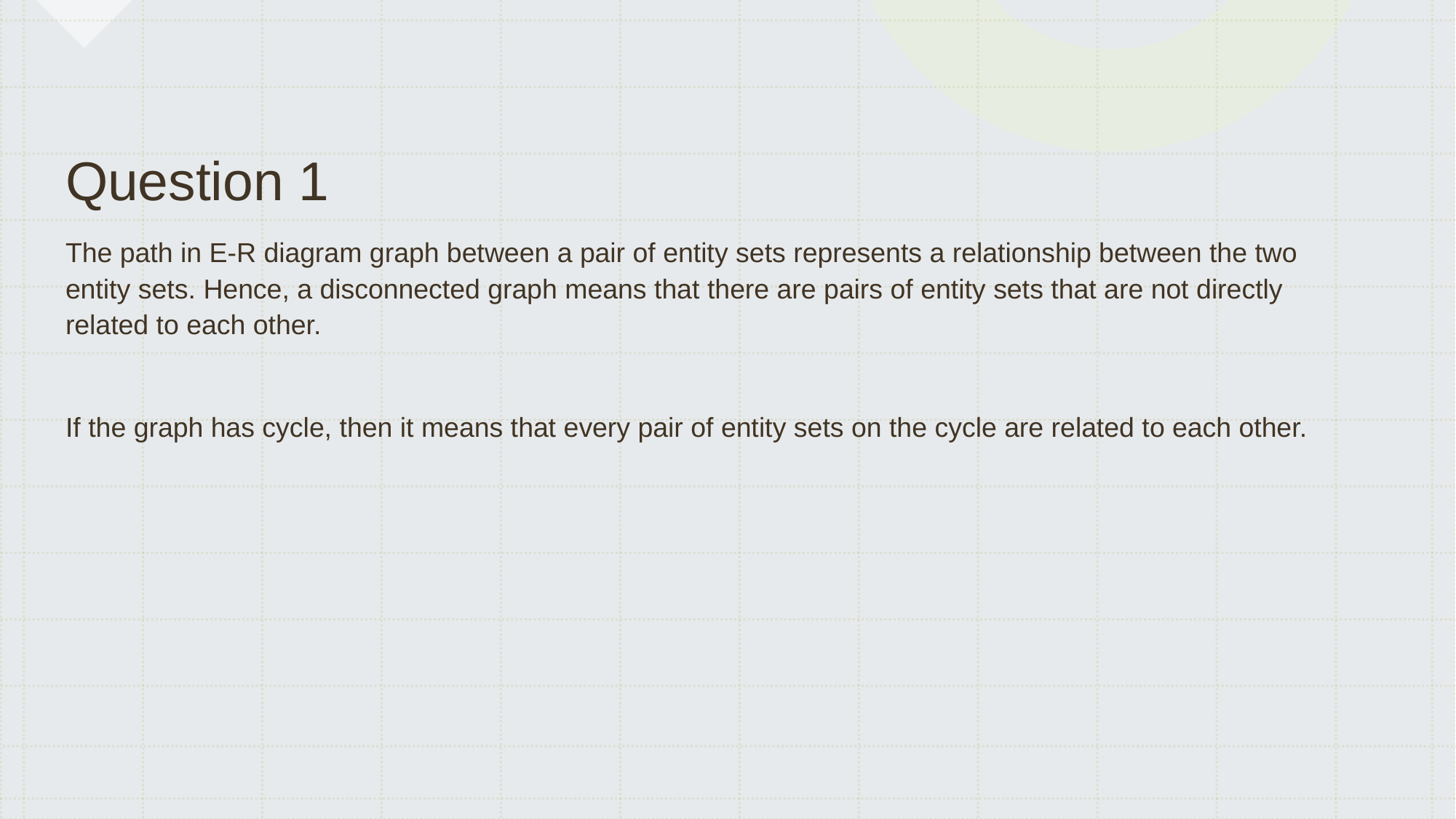

# Question 1
The path in E-R diagram graph between a pair of entity sets represents a relationship between the two entity sets. Hence, a disconnected graph means that there are pairs of entity sets that are not directly related to each other.

If the graph has cycle, then it means that every pair of entity sets on the cycle are related to each other.